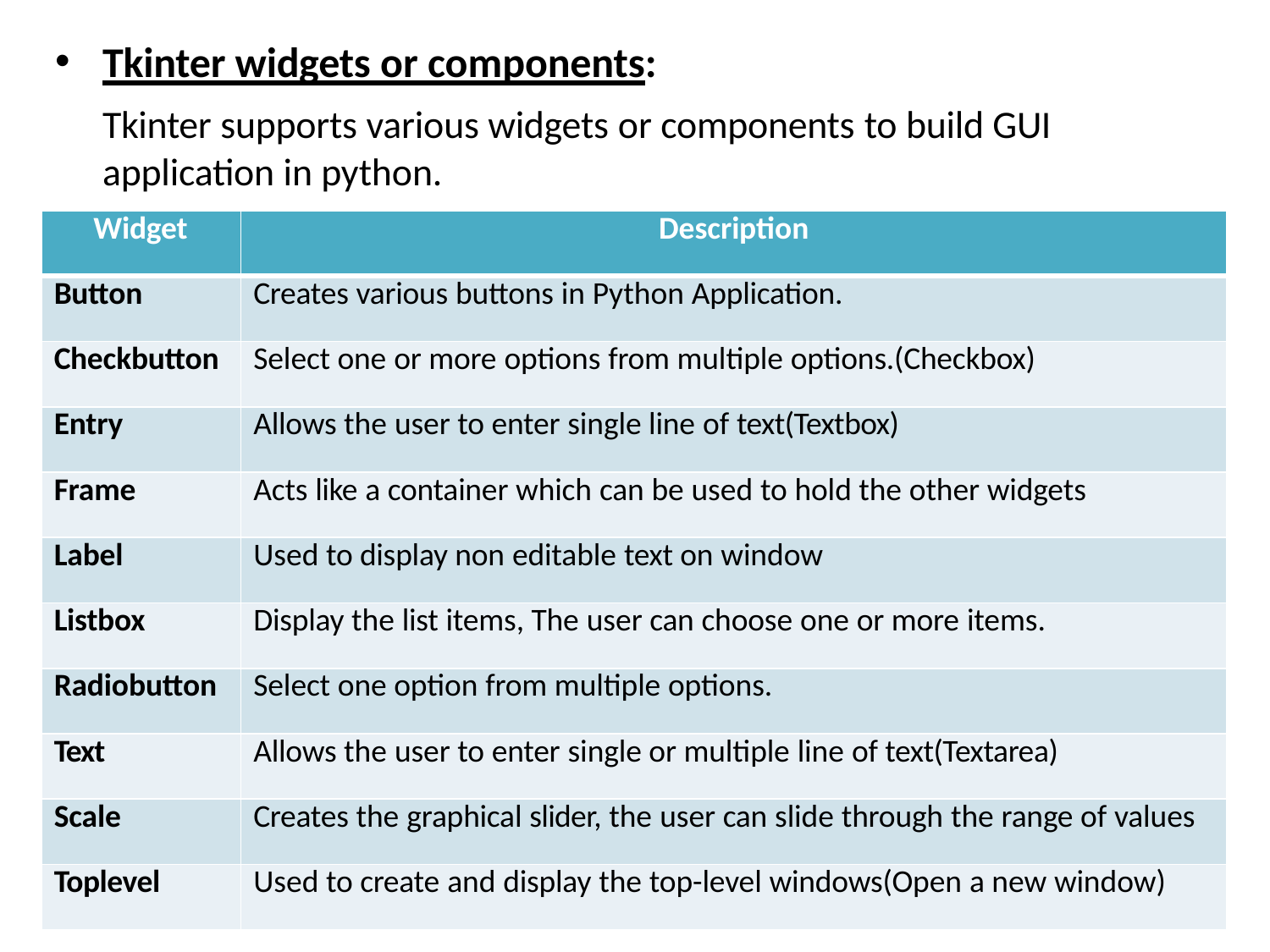

Tkinter widgets or components:
Tkinter supports various widgets or components to build GUI
application in python.
| Widget | Description |
| --- | --- |
| Button | Creates various buttons in Python Application. |
| Checkbutton | Select one or more options from multiple options.(Checkbox) |
| Entry | Allows the user to enter single line of text(Textbox) |
| Frame | Acts like a container which can be used to hold the other widgets |
| Label | Used to display non editable text on window |
| Listbox | Display the list items, The user can choose one or more items. |
| Radiobutton | Select one option from multiple options. |
| Text | Allows the user to enter single or multiple line of text(Textarea) |
| Scale | Creates the graphical slider, the user can slide through the range of values |
| Toplevel | Used to create and display the top-level windows(Open a new window) |